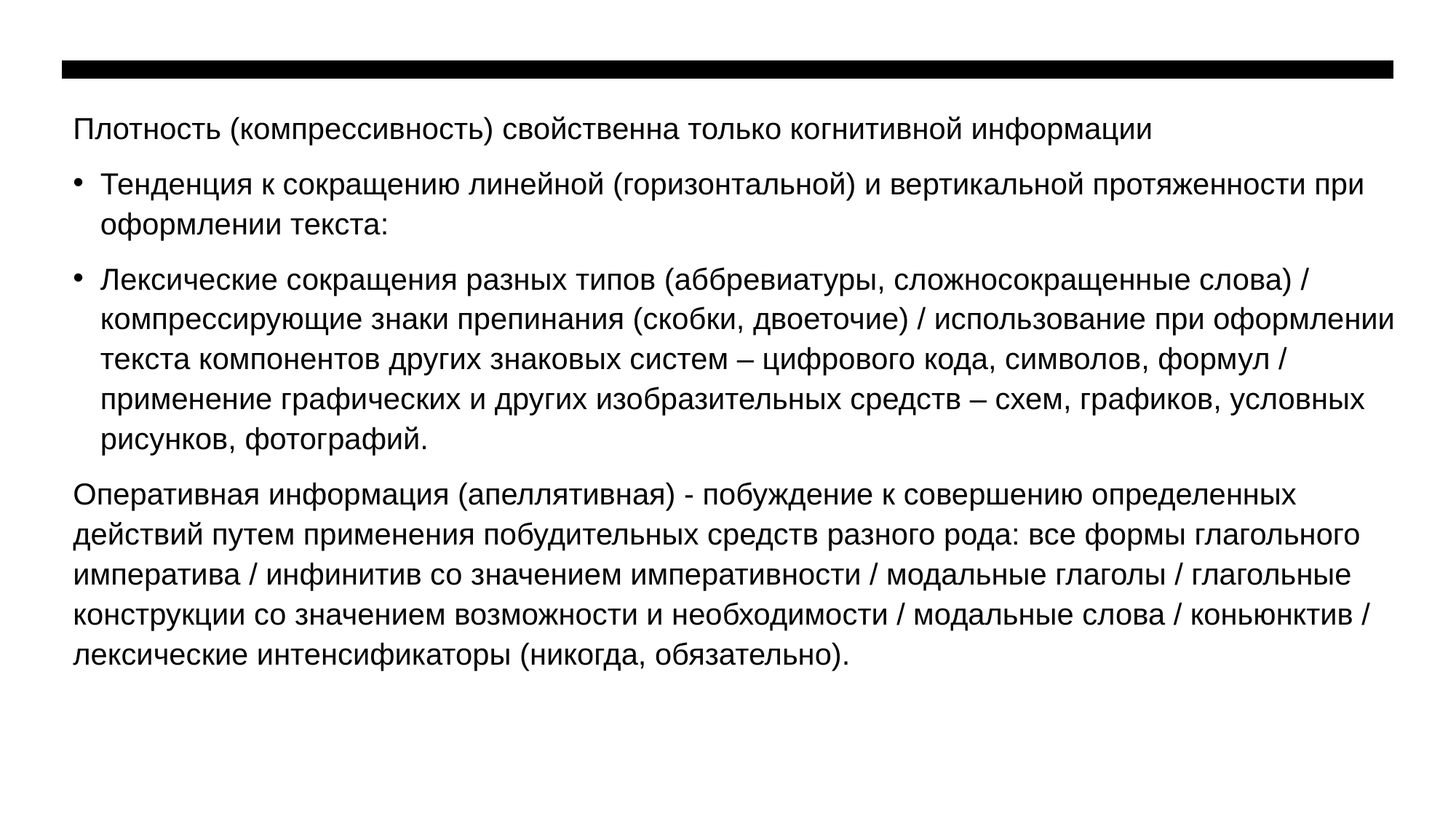

Плотность (компрессивность) свойственна только когнитивной информации
Тенденция к сокращению линейной (горизонтальной) и вертикальной протяженности при оформлении текста:
Лексические сокращения разных типов (аббревиатуры, сложносокращенные слова) / компрессирующие знаки препинания (скобки, двоеточие) / использование при оформлении текста компонентов других знаковых систем – цифрового кода, символов, формул / применение графических и других изобразительных средств – схем, графиков, условных рисунков, фотографий.
Оперативная информация (апеллятивная) - побуждение к совершению определенных действий путем применения побудительных средств разного рода: все формы глагольного императива / инфинитив со значением императивности / модальные глаголы / глагольные конструкции со значением возможности и необходимости / модальные слова / коньюнктив / лексические интенсификаторы (никогда, обязательно).